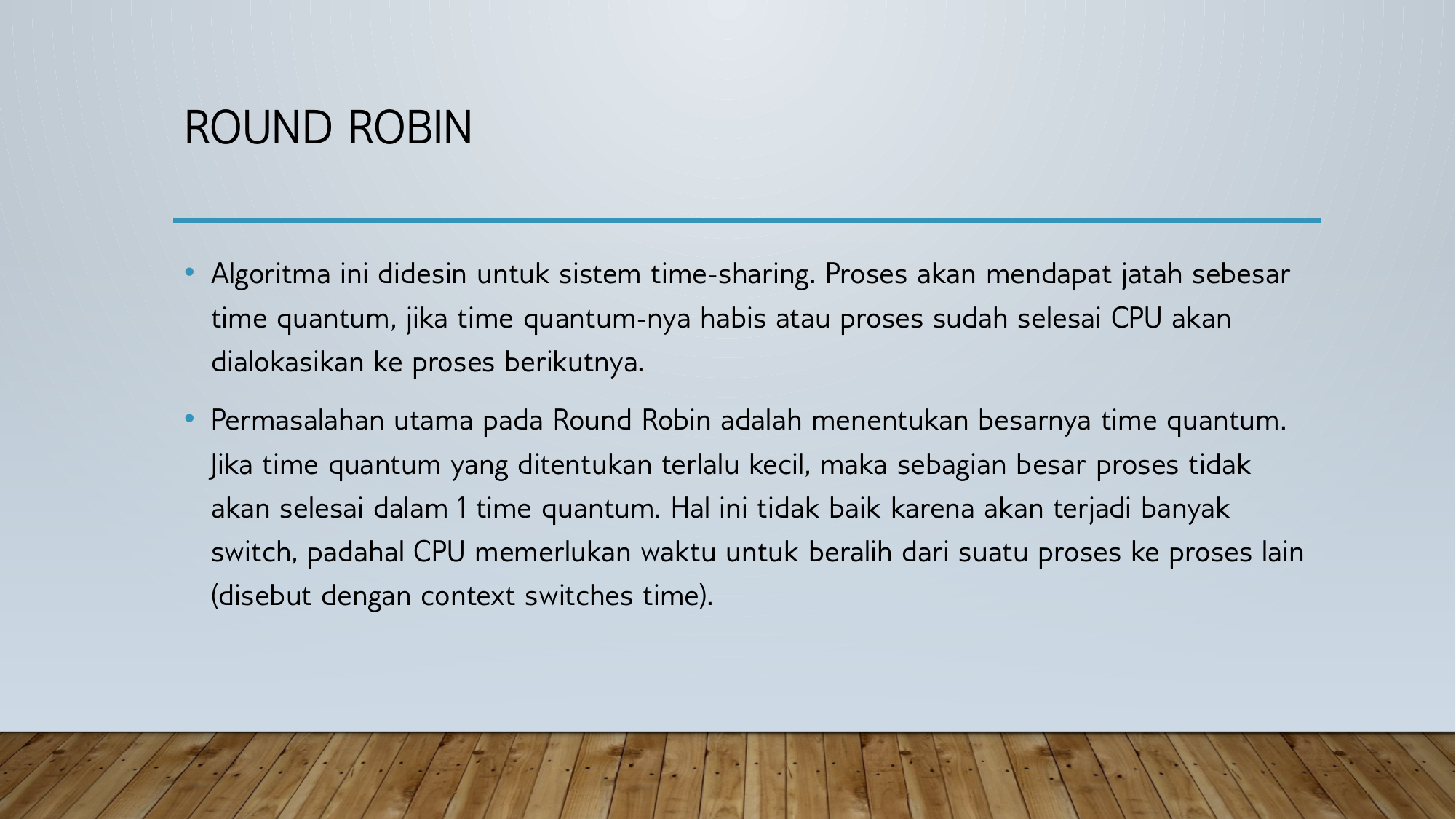

# ROUND ROBIN
Algoritma ini didesin untuk sistem time-sharing. Proses akan mendapat jatah sebesar time quantum, jika time quantum-nya habis atau proses sudah selesai CPU akan dialokasikan ke proses berikutnya.
Permasalahan utama pada Round Robin adalah menentukan besarnya time quantum. Jika time quantum yang ditentukan terlalu kecil, maka sebagian besar proses tidak akan selesai dalam 1 time quantum. Hal ini tidak baik karena akan terjadi banyak switch, padahal CPU memerlukan waktu untuk beralih dari suatu proses ke proses lain (disebut dengan context switches time).